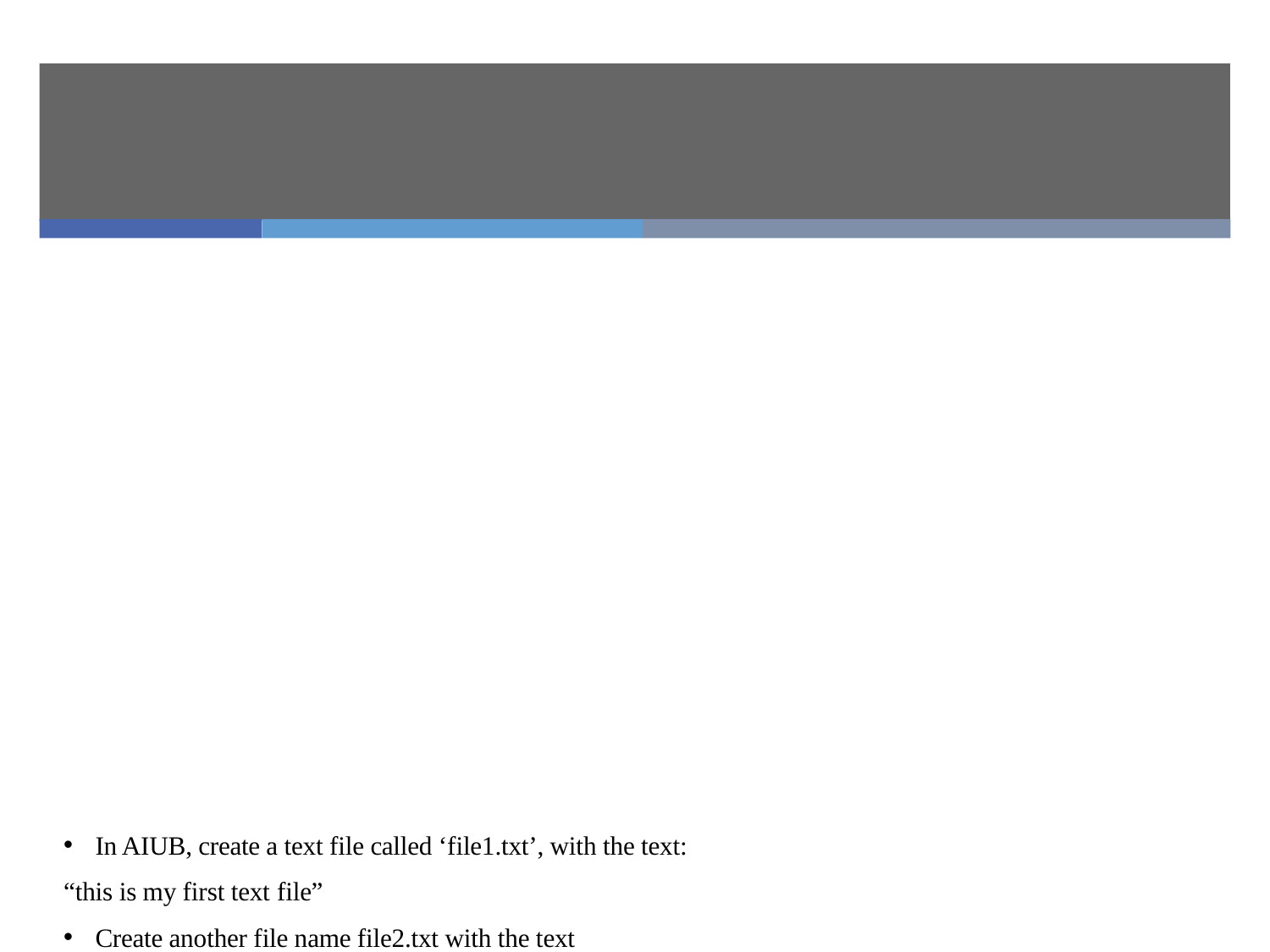

#

In AIUB, create a text file called ‘file1.txt’, with the text:
“this is my first text file”
Create another file name file2.txt with the text
“This is second file”
Copy file1.txt to file2.txt
Move both file1.txt and file2.txt to Dirctory
Rename file2.txt to your_name.txt
Delete your_name.txt
Delete AIUB